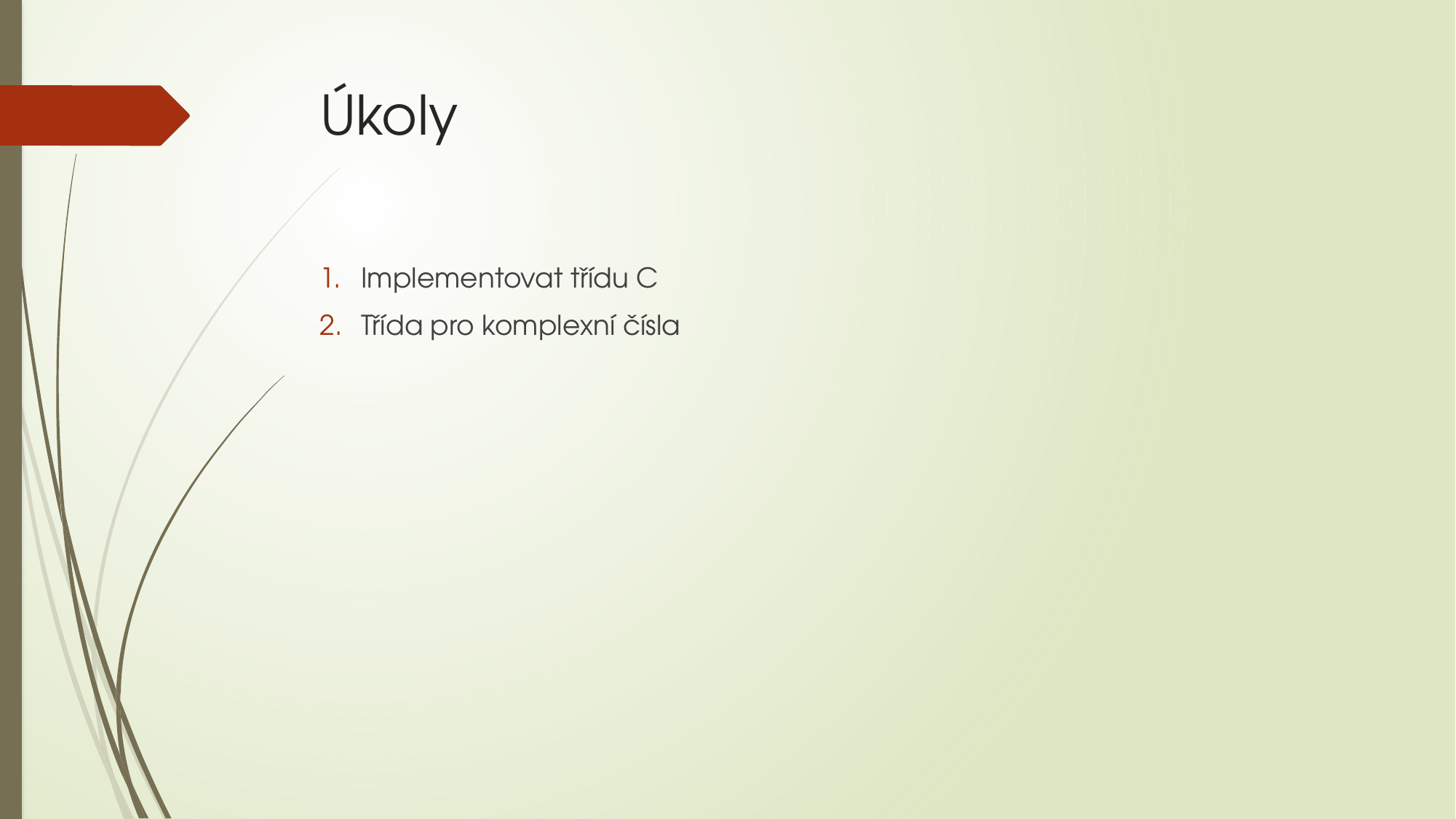

# Úkoly
Implementovat třídu C
Třída pro komplexní čísla